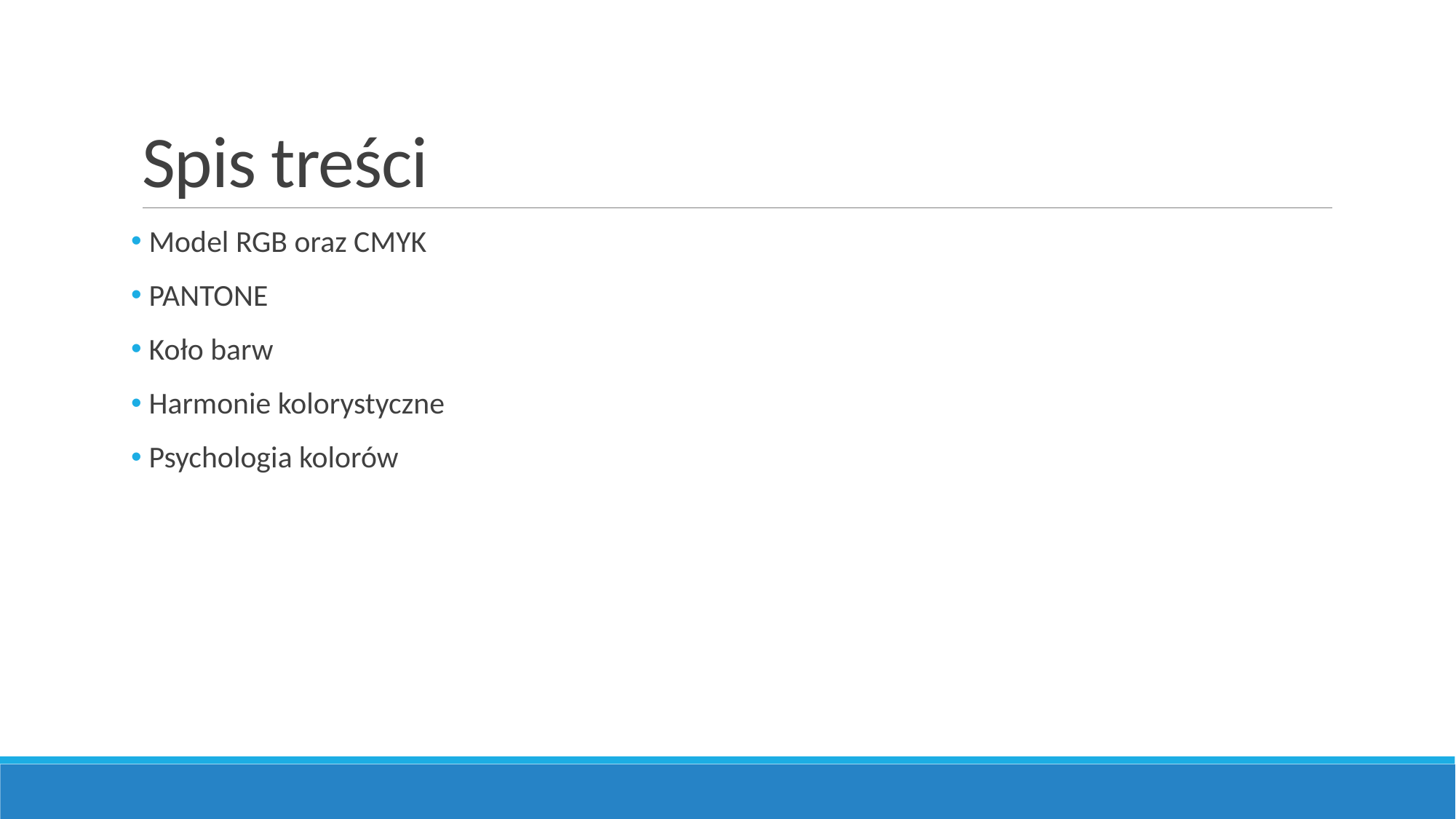

# Spis treści
 Model RGB oraz CMYK
 PANTONE
 Koło barw
 Harmonie kolorystyczne
 Psychologia kolorów